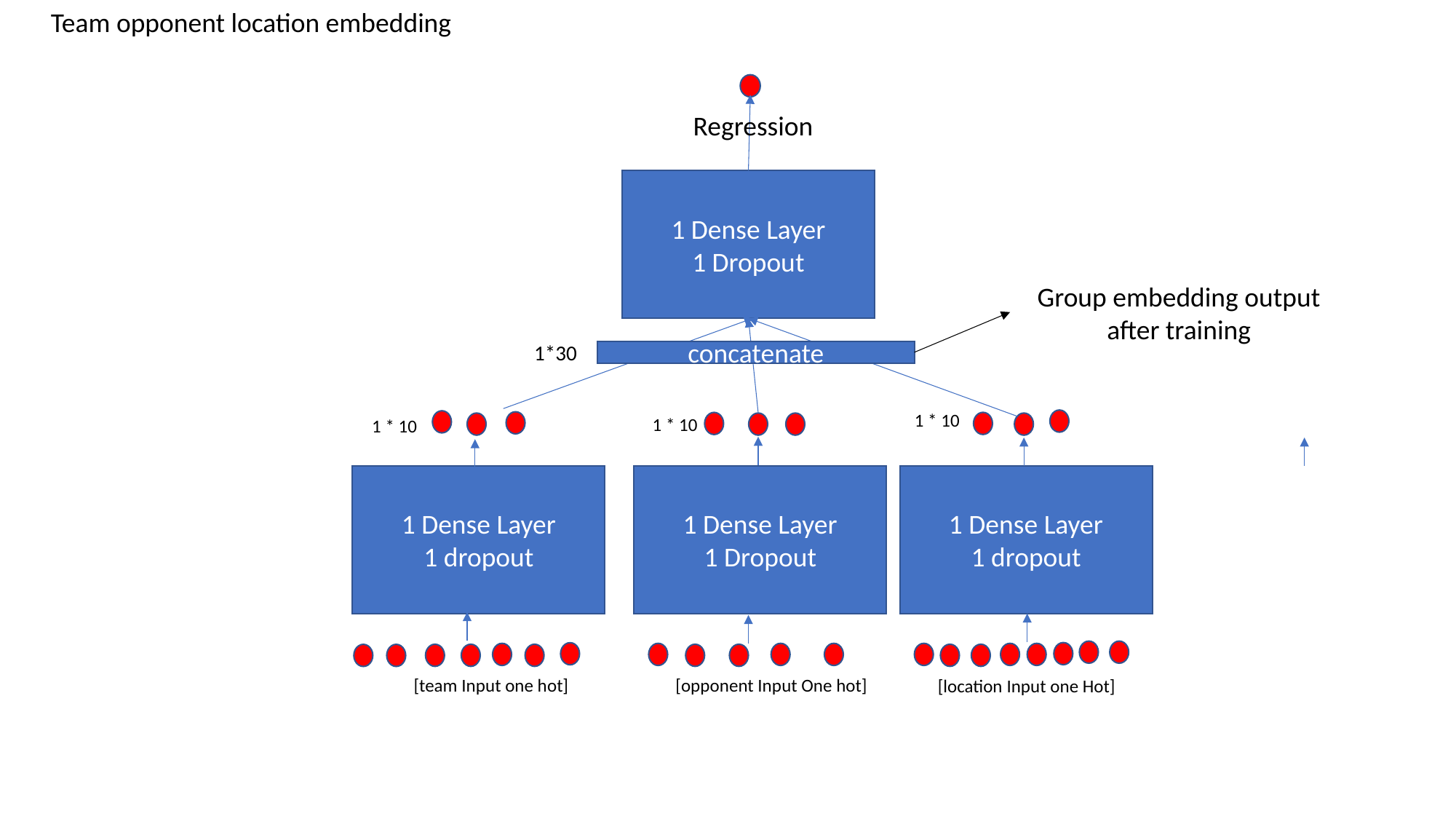

Team opponent location embedding

Regression
1 Dense Layer
1 Dropout
Group embedding output after training
1*30
concatenate
1 * 10
1 * 10
1 * 10

1 Dense Layer
1 dropout
1 Dense Layer
1 Dropout
1 Dense Layer
1 dropout

[opponent Input One hot]
[team Input one hot]
[location Input one Hot]